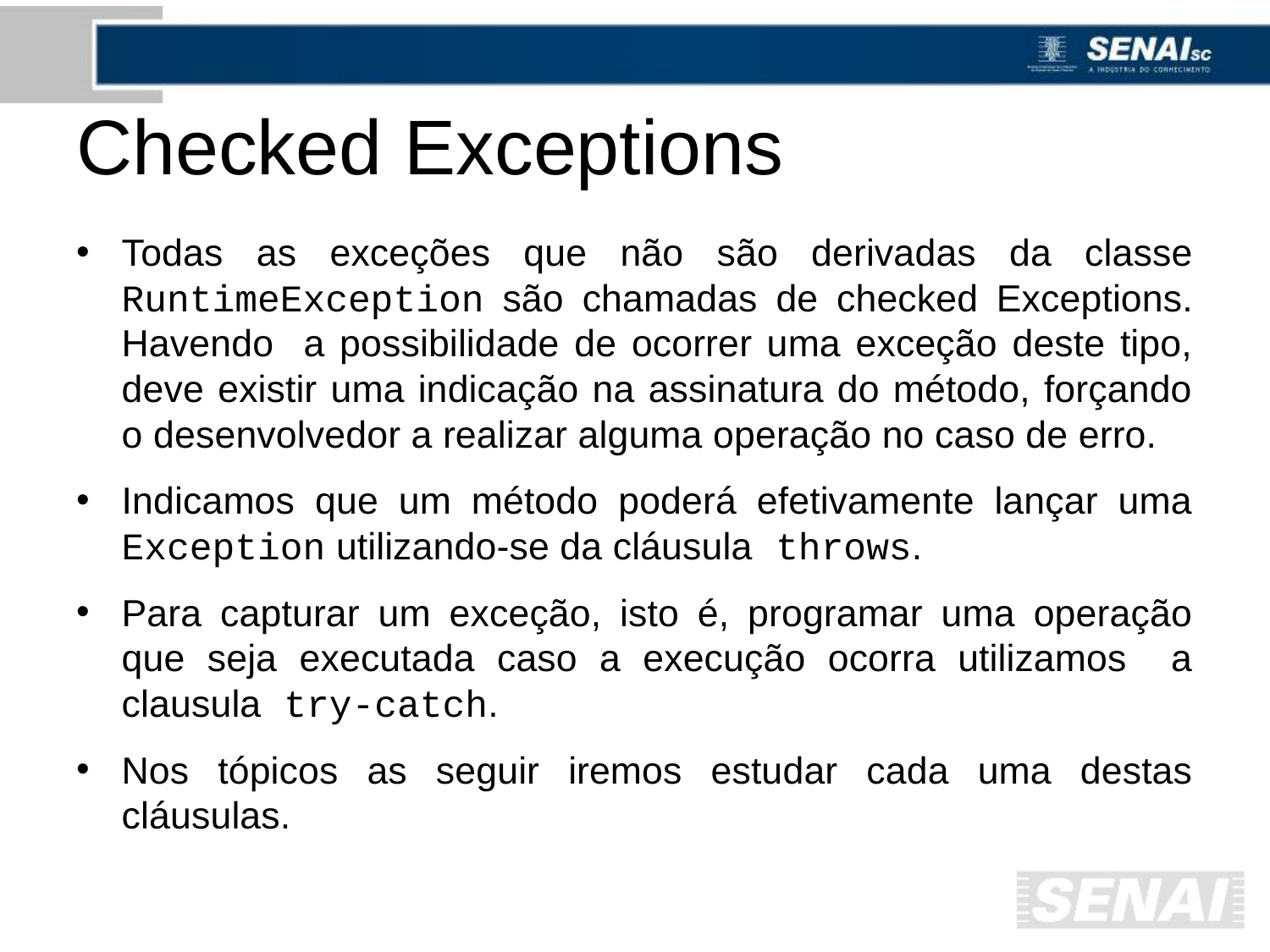

# Checked Exceptions
Todas as exceções que não são derivadas da classe RuntimeException são chamadas de checked Exceptions. Havendo  a possibilidade de ocorrer uma exceção deste tipo, deve existir uma indicação na assinatura do método, forçando o desenvolvedor a realizar alguma operação no caso de erro.
Indicamos que um método poderá efetivamente lançar uma Exception utilizando-se da cláusula throws.
Para capturar um exceção, isto é, programar uma operação que seja executada caso a execução ocorra utilizamos  a clausula try-catch.
Nos tópicos as seguir iremos estudar cada uma destas cláusulas.